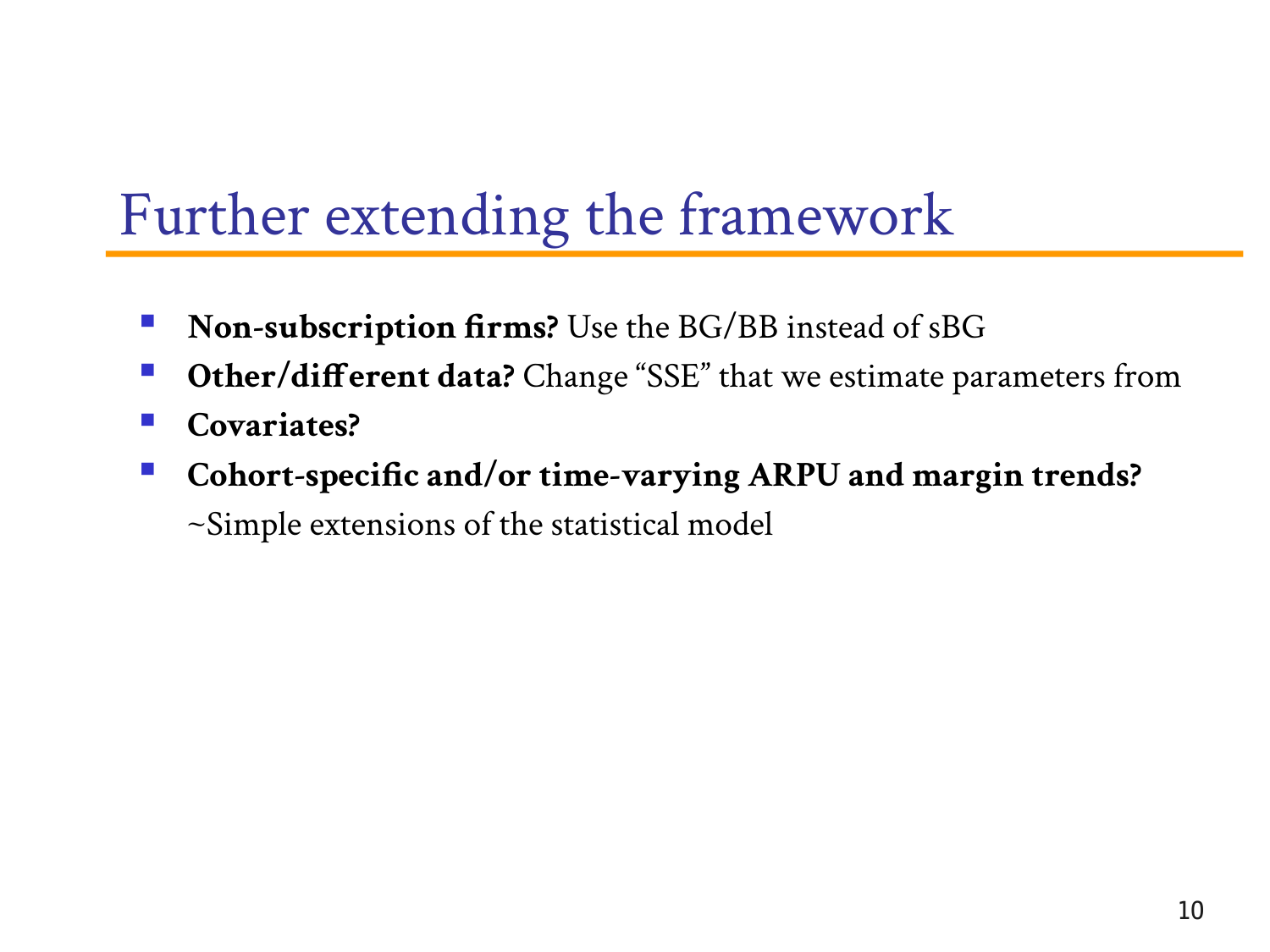

# Further extending the framework
Non-subscription firms? Use the BG/BB instead of sBG
Other/different data? Change “SSE” that we estimate parameters from
Covariates?
Cohort-specific and/or time-varying ARPU and margin trends?
      ~Simple extensions of the statistical model

10